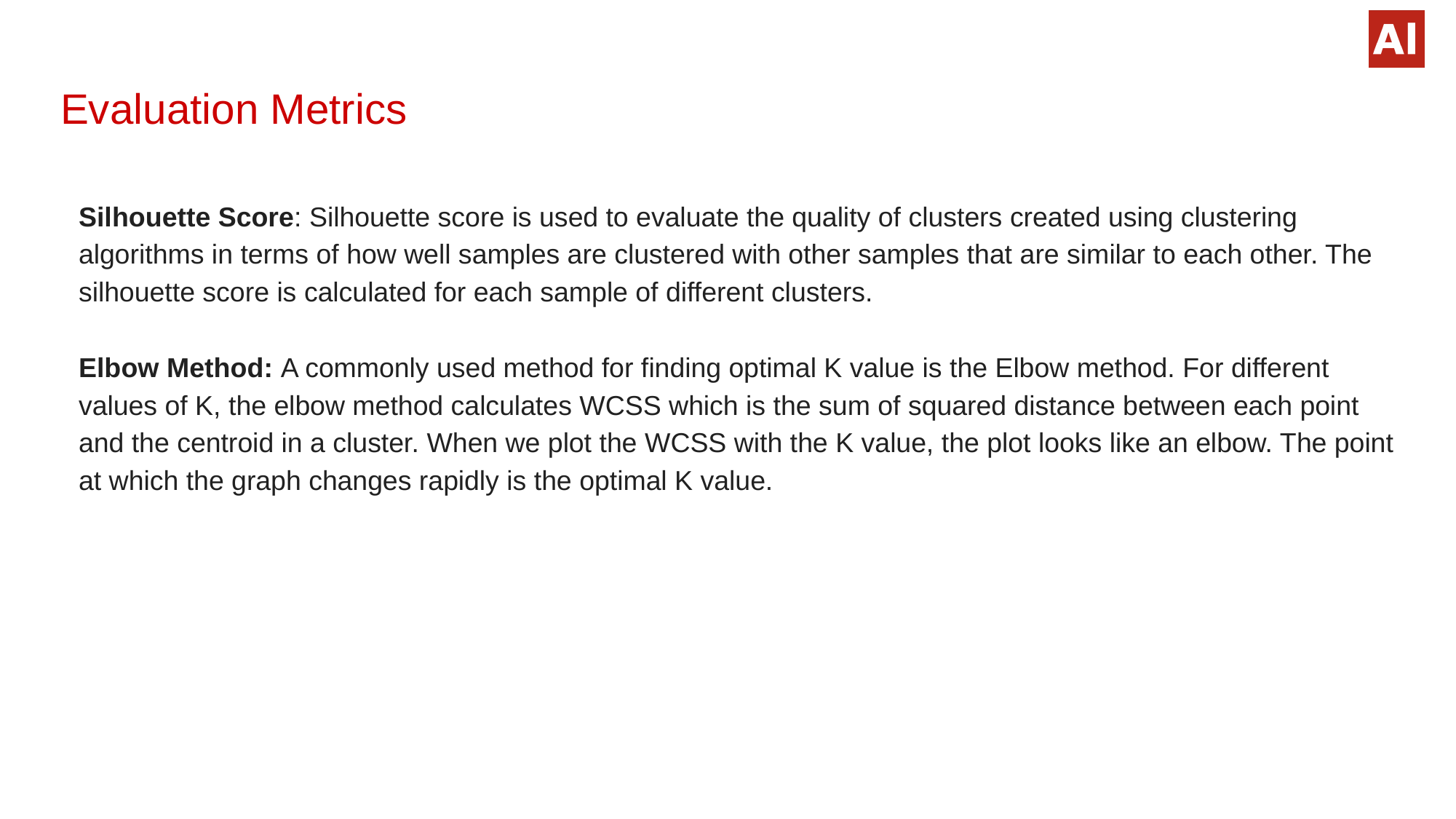

# Evaluation Metrics
Silhouette Score: Silhouette score is used to evaluate the quality of clusters created using clustering algorithms in terms of how well samples are clustered with other samples that are similar to each other. The silhouette score is calculated for each sample of different clusters.

Elbow Method: A commonly used method for finding optimal K value is the Elbow method. For different values of K, the elbow method calculates WCSS which is the sum of squared distance between each point and the centroid in a cluster. When we plot the WCSS with the K value, the plot looks like an elbow. The point at which the graph changes rapidly is the optimal K value.